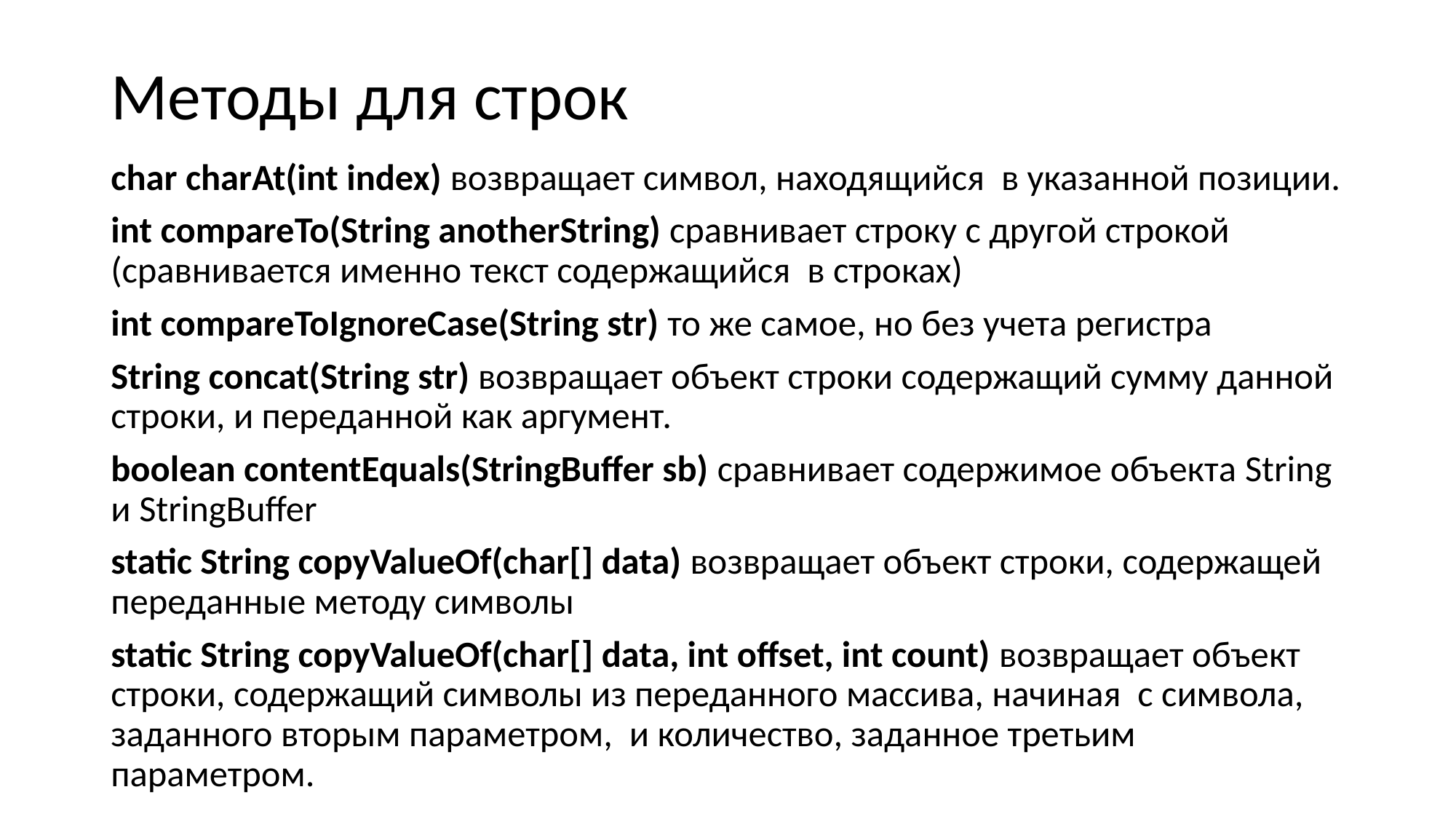

# Методы для строк
char charAt(int index) возвращает символ, находящийся  в указанной позиции.
int compareTo(String anotherString) сравнивает строку с другой строкой (сравнивается именно текст содержащийся  в строках)
int compareToIgnoreCase(String str) то же самое, но без учета регистра
String concat(String str) возвращает объект строки содержащий сумму данной строки, и переданной как аргумент.
boolean contentEquals(StringBuffer sb) сравнивает содержимое объекта String  и StringBuffer
static String copyValueOf(char[] data) возвращает объект строки, содержащей переданные методу символы
static String copyValueOf(char[] data, int offset, int count) возвращает объект строки, содержащий символы из переданного массива, начиная  с символа, заданного вторым параметром,  и количество, заданное третьим параметром.